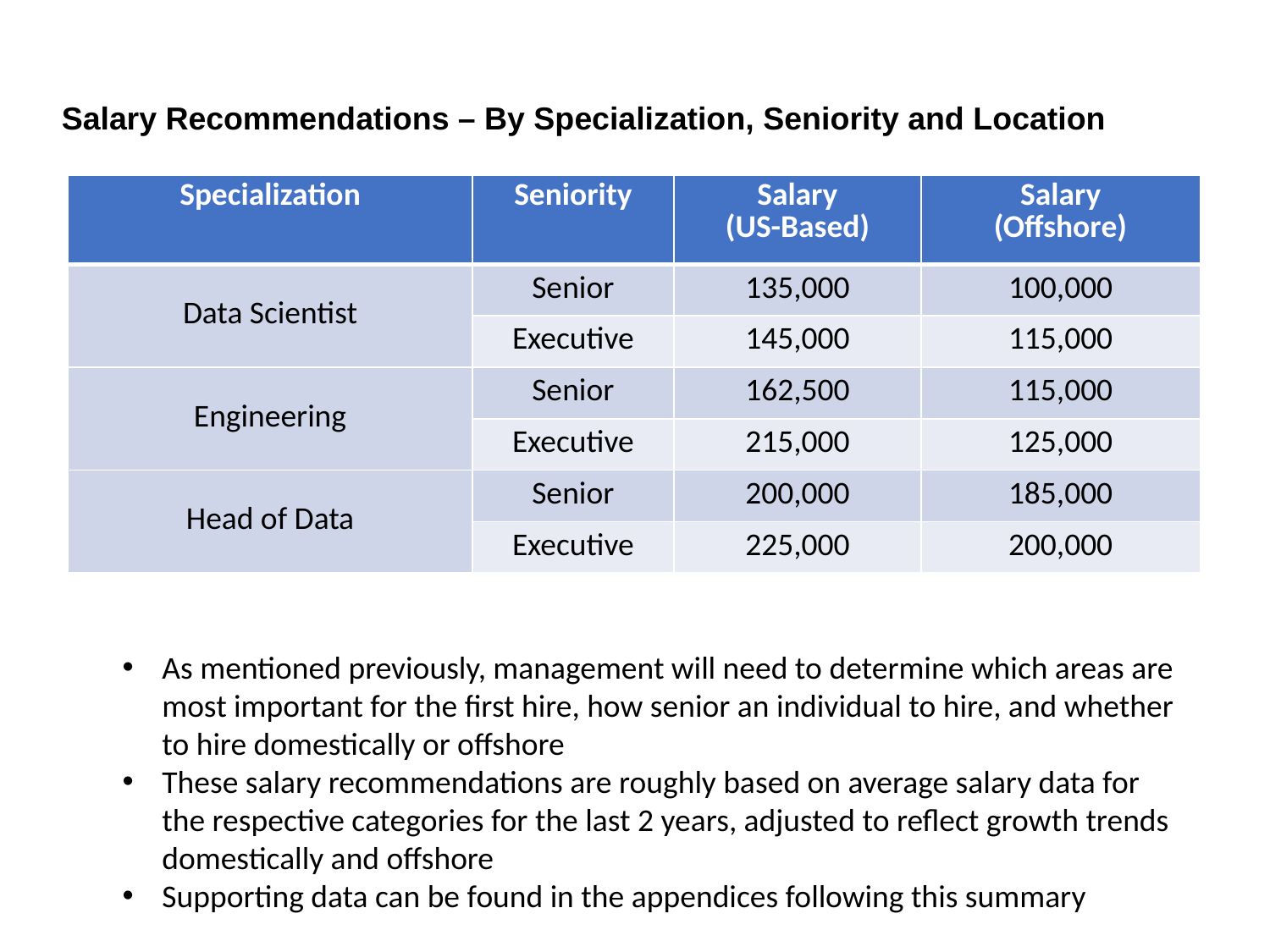

Salary Recommendations – By Specialization, Seniority and Location
| Specialization | Seniority | Salary (US-Based) | Salary (Offshore) |
| --- | --- | --- | --- |
| Data Scientist | Senior | 135,000 | 100,000 |
| Data Science | Executive | 145,000 | 115,000 |
| Engineering | Senior | 162,500 | 115,000 |
| Engineering or Head of Data | Executive | 215,000 | 125,000 |
| Head of Data | Senior | 200,000 | 185,000 |
| Engineering or Head of Data | Executive | 225,000 | 200,000 |
As mentioned previously, management will need to determine which areas are most important for the first hire, how senior an individual to hire, and whether to hire domestically or offshore
These salary recommendations are roughly based on average salary data for the respective categories for the last 2 years, adjusted to reflect growth trends domestically and offshore
Supporting data can be found in the appendices following this summary